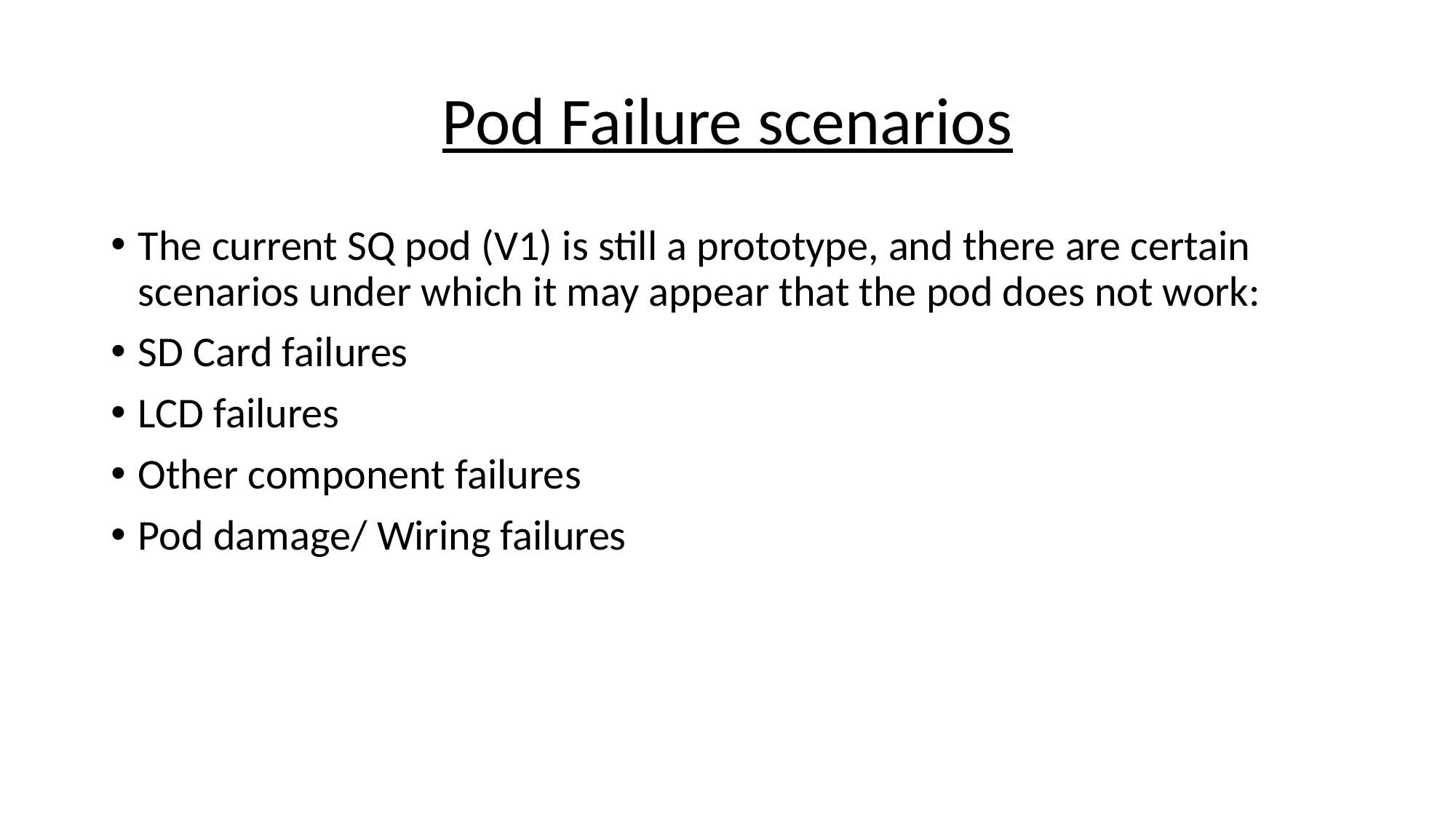

# Pod Failure scenarios
The current SQ pod (V1) is still a prototype, and there are certain scenarios under which it may appear that the pod does not work:
SD Card failures
LCD failures
Other component failures
Pod damage/ Wiring failures